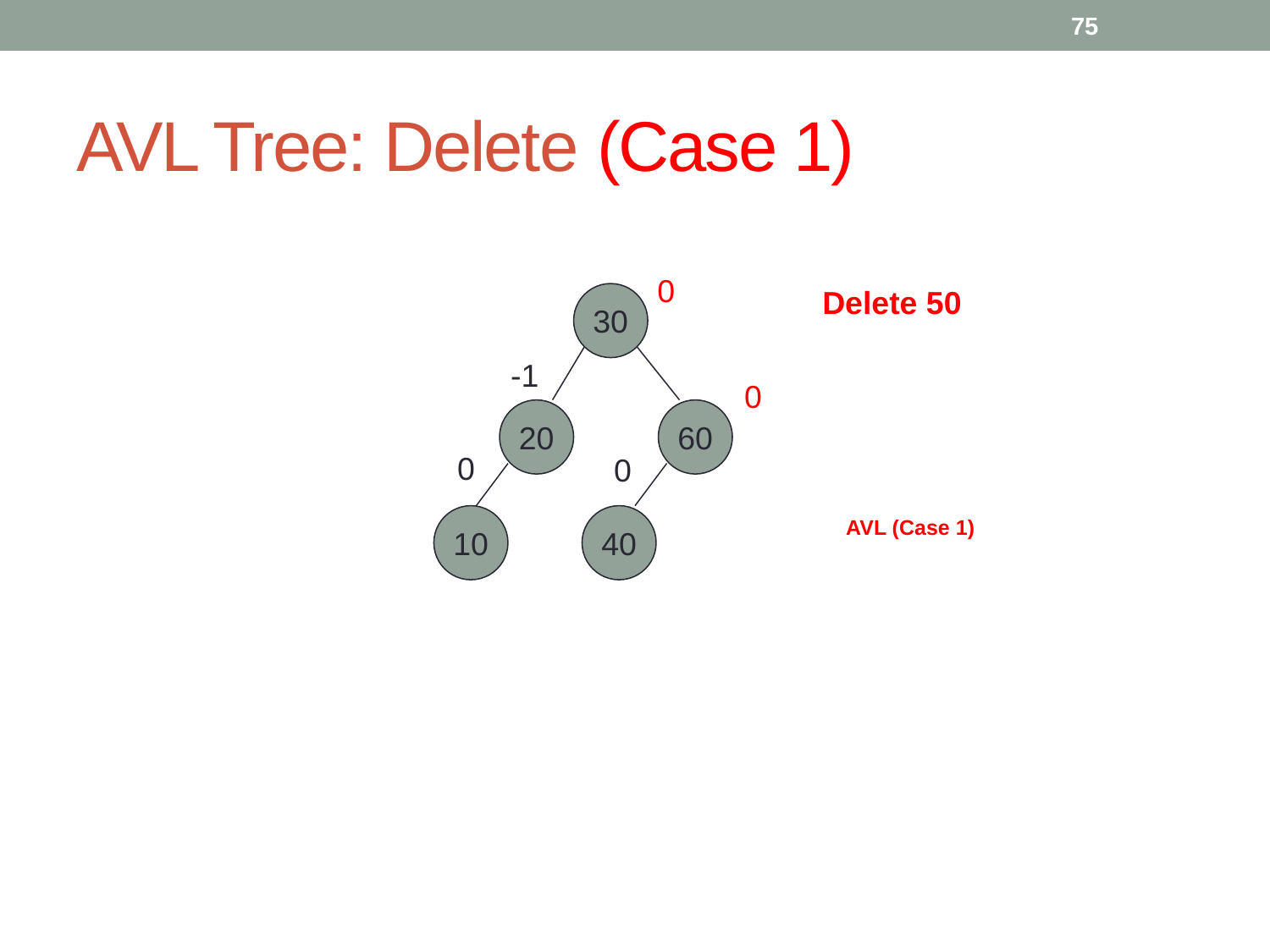

75
# AVL Tree: Delete (Case 1)
0
30

-1
0
20
60
0
0

10
40
Delete 50
AVL (Case 1)